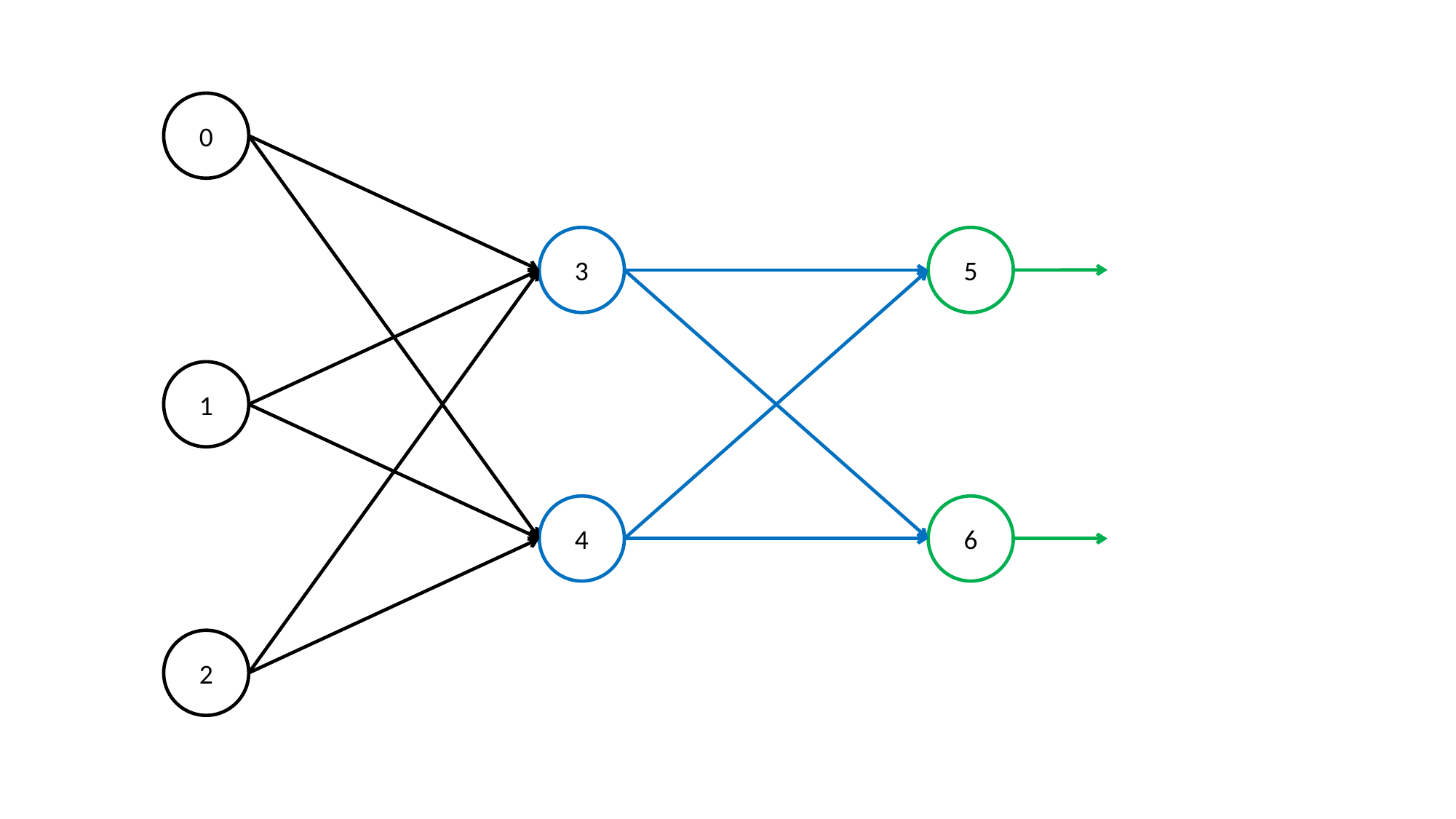

0
3
5
1
4
6
2